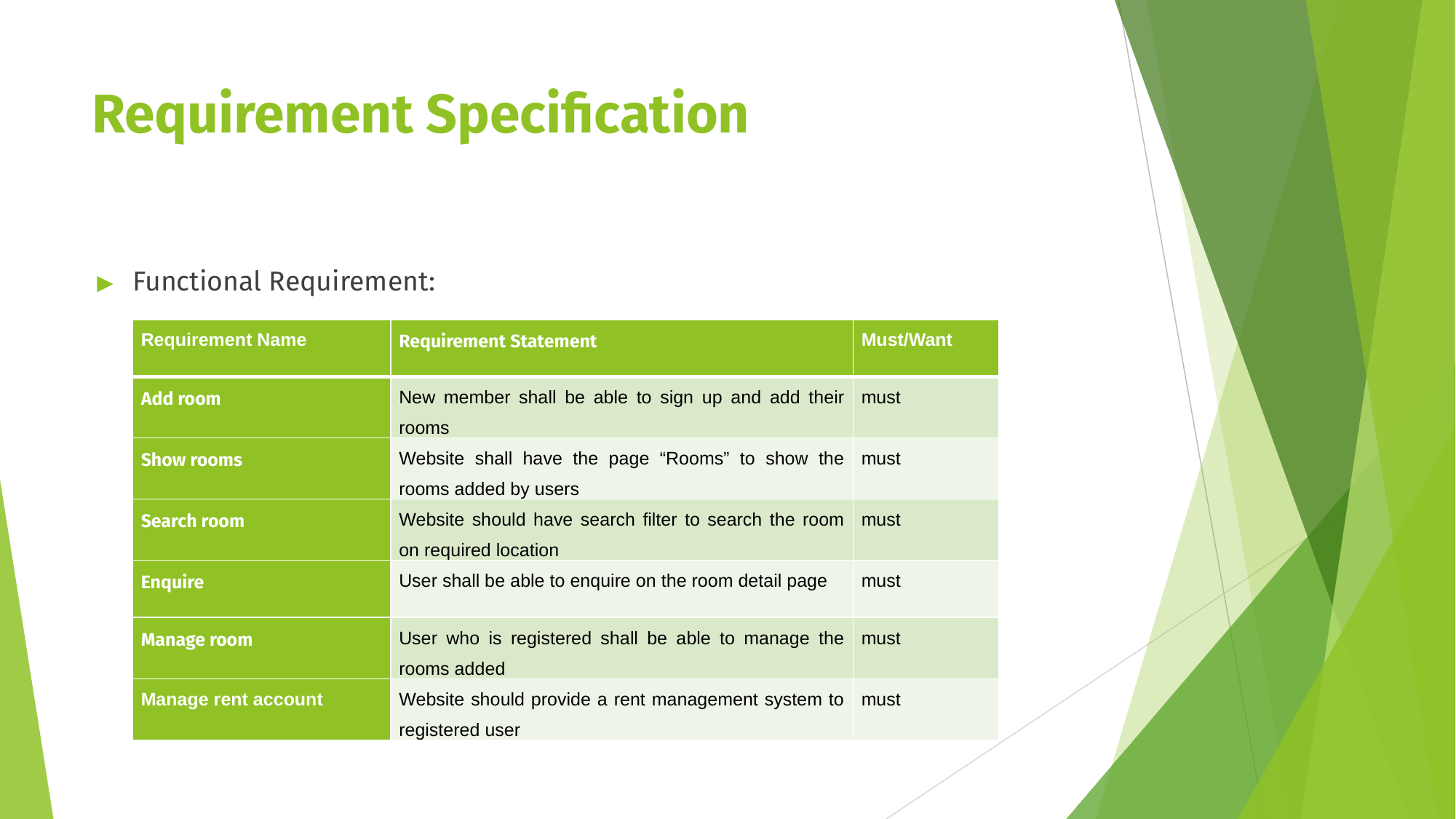

# Requirement Specification
Functional Requirement:

| Requirement Name | Requirement Statement | Must/Want |
| --- | --- | --- |
| Add room | New member shall be able to sign up and add their rooms | must |
| Show rooms | Website shall have the page “Rooms” to show the rooms added by users | must |
| Search room | Website should have search filter to search the room on required location | must |
| Enquire | User shall be able to enquire on the room detail page | must |
| Manage room | User who is registered shall be able to manage the rooms added | must |
| Manage rent account | Website should provide a rent management system to registered user | must |